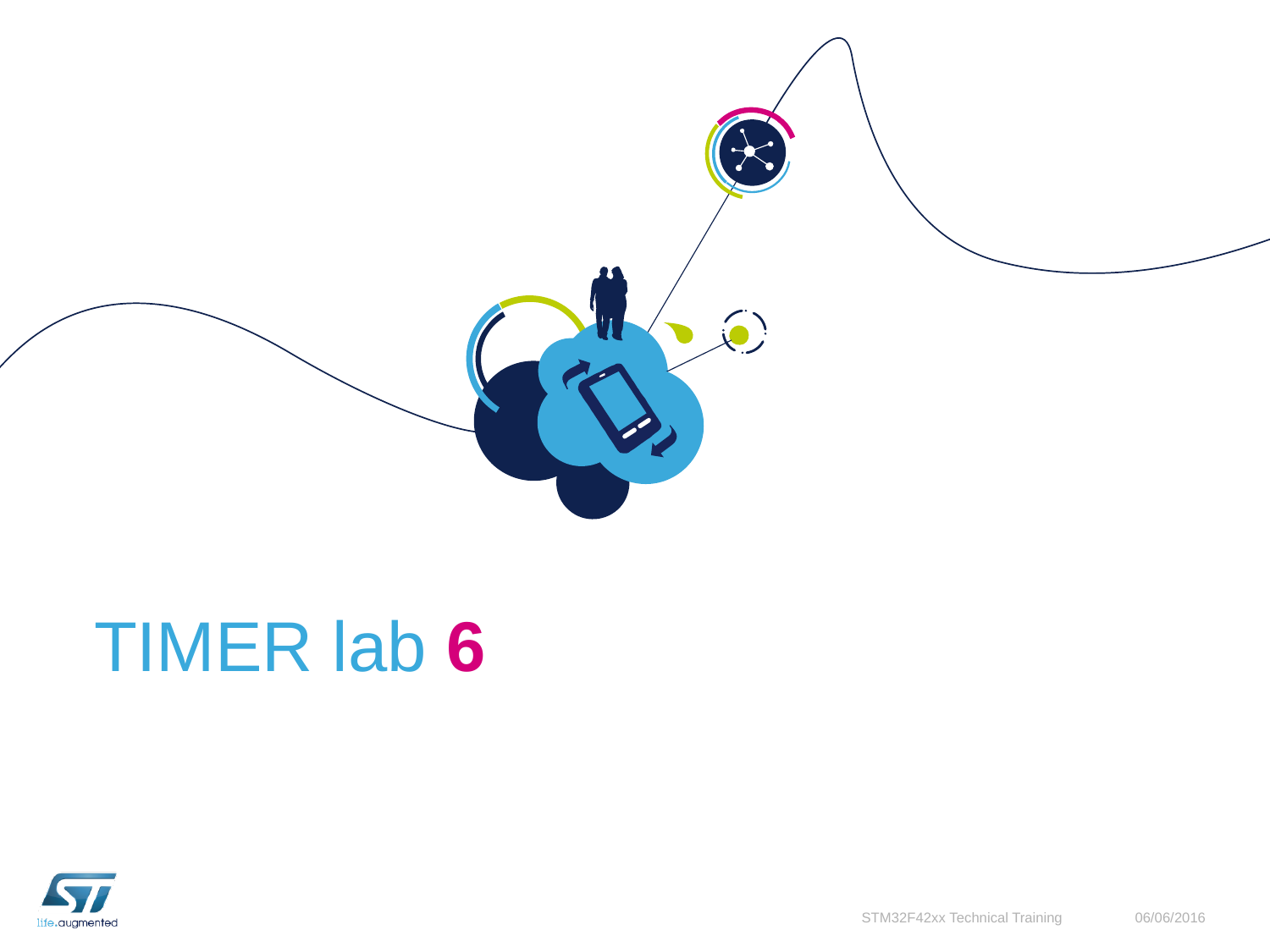

# TIMER lab 6
STM32F42xx Technical Training
06/06/2016